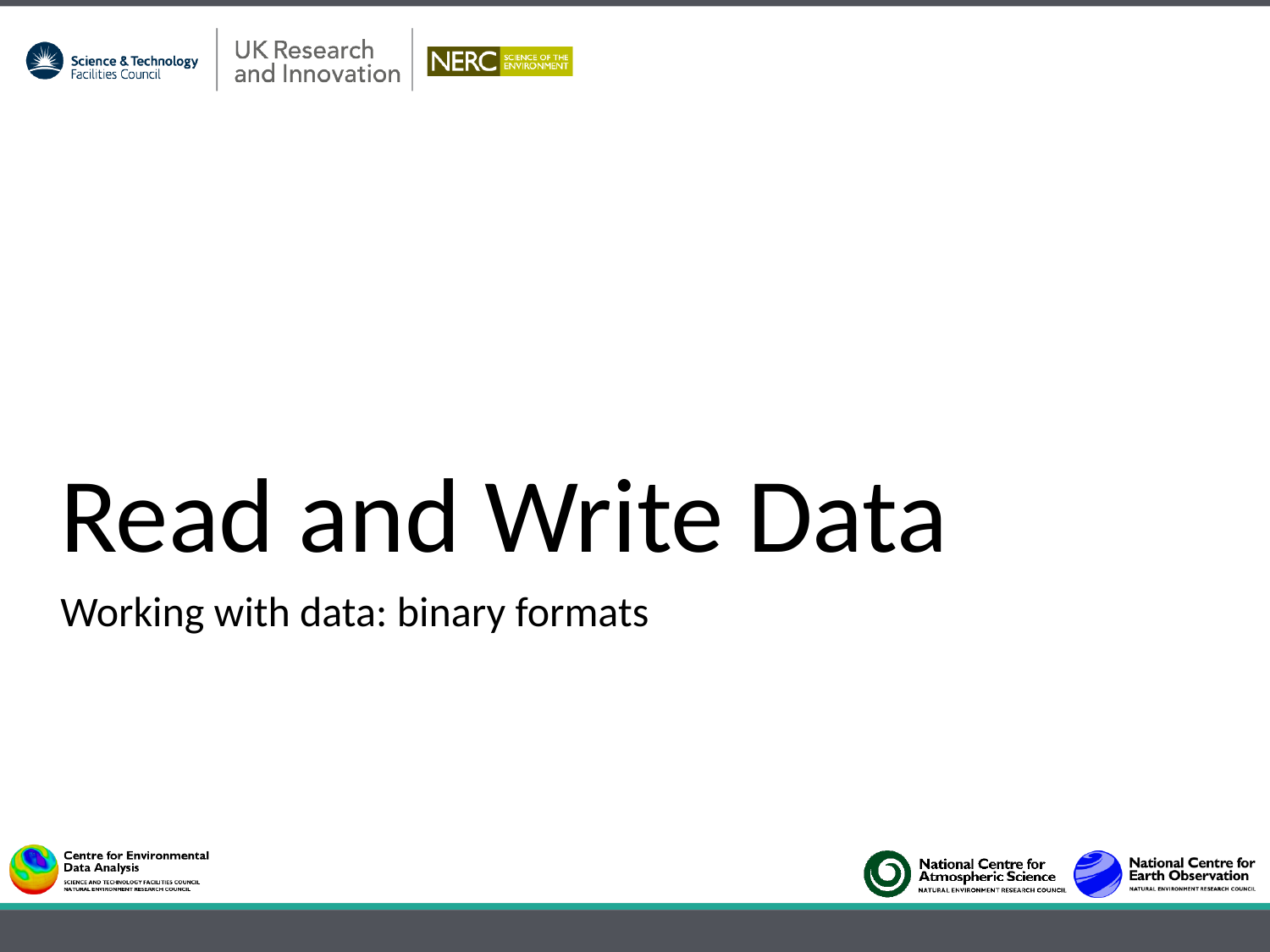

# Read and Write Data
Working with data: binary formats